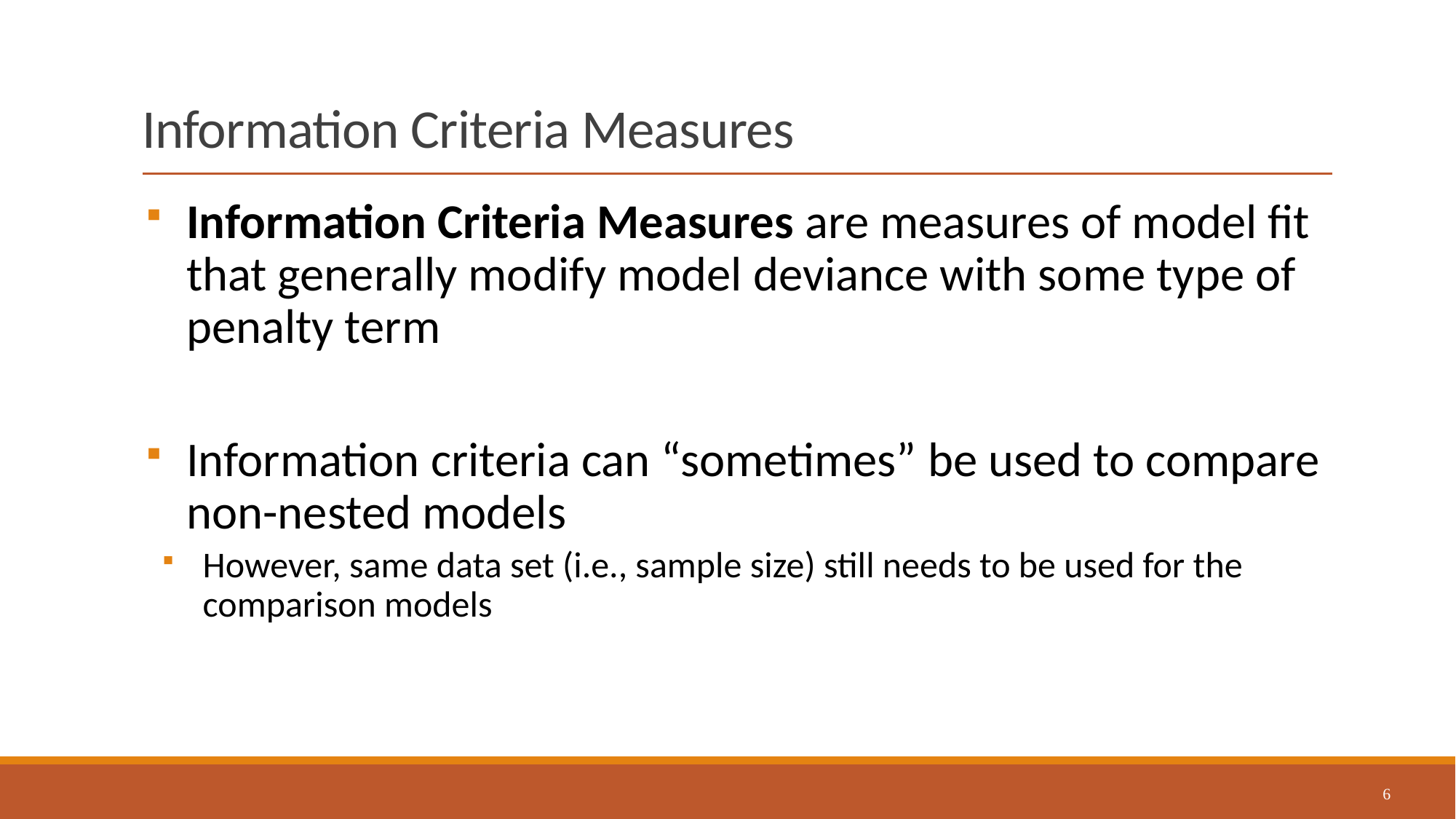

# Information Criteria Measures
Information Criteria Measures are measures of model fit that generally modify model deviance with some type of penalty term

Information criteria can “sometimes” be used to compare non-nested models
However, same data set (i.e., sample size) still needs to be used for the comparison models
6